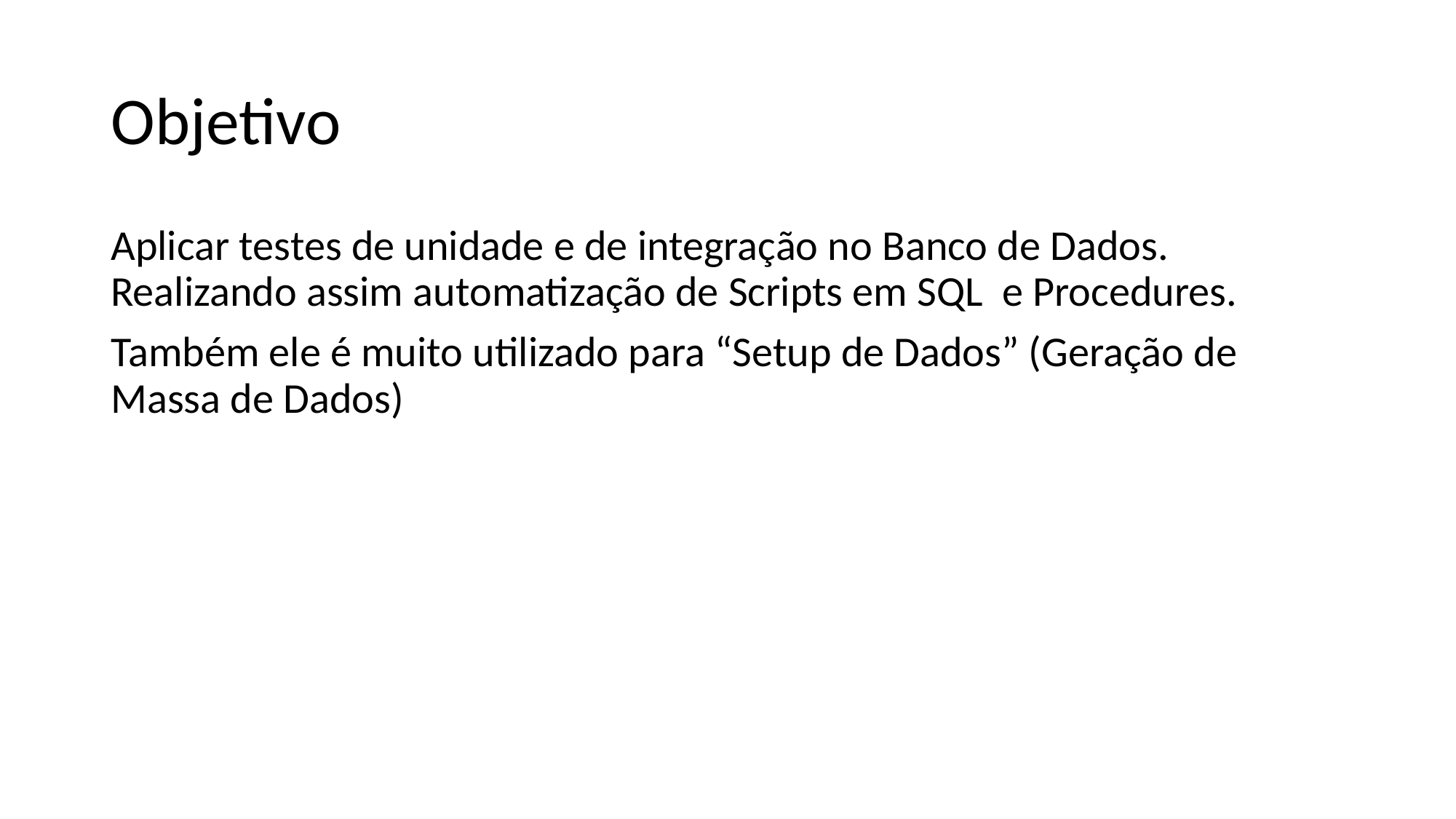

# Objetivo
Aplicar testes de unidade e de integração no Banco de Dados. Realizando assim automatização de Scripts em SQL  e Procedures.
Também ele é muito utilizado para “Setup de Dados” (Geração de Massa de Dados)